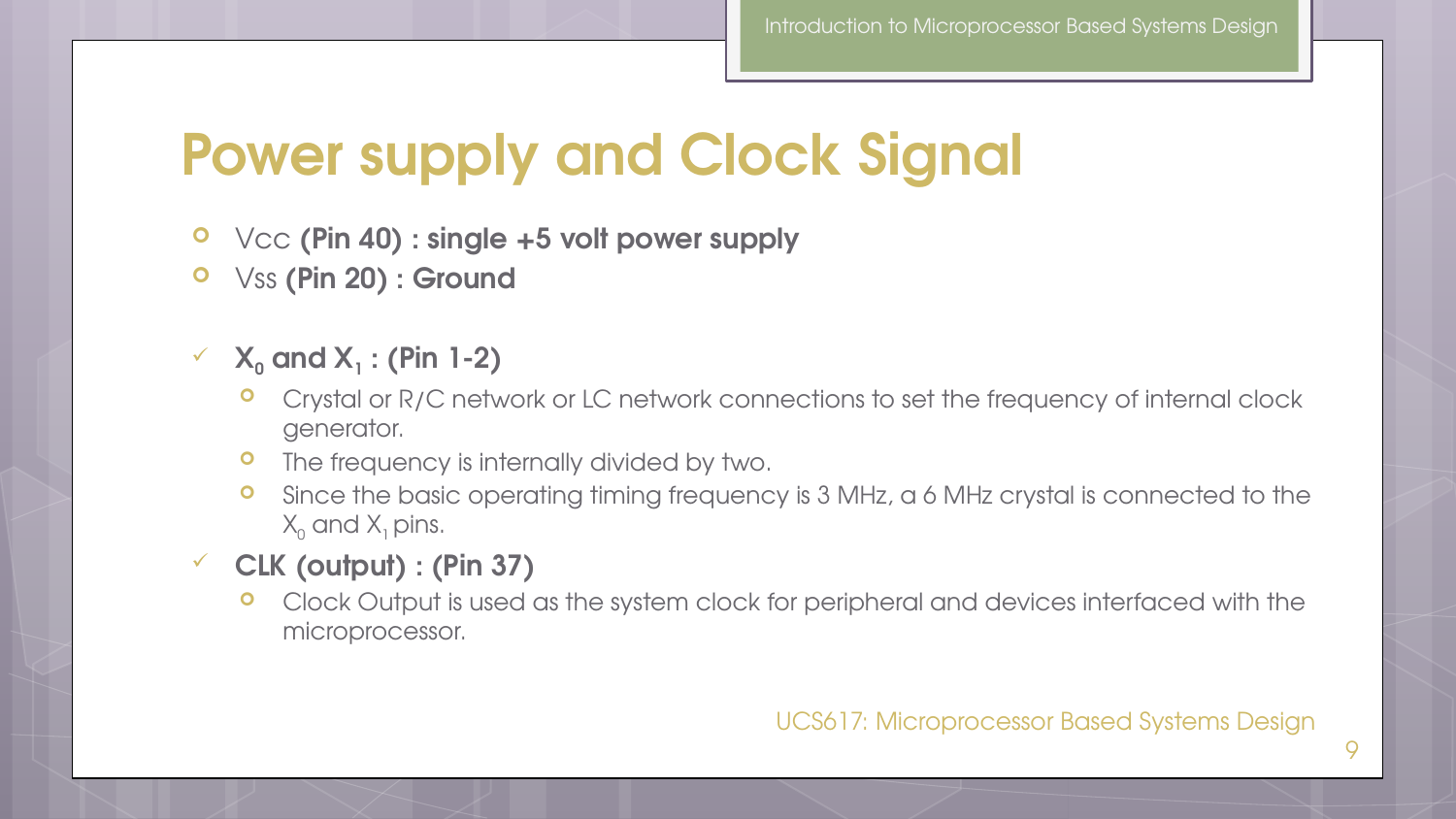

Introduction to Microprocessor Based Systems Design
# Power supply and Clock Signal
Vcc (Pin 40) : single +5 volt power supply
Vss (Pin 20) : Ground

X0 and X1 : (Pin 1-2)
Crystal or R/C network or LC network connections to set the frequency of internal clock generator.
The frequency is internally divided by two.
Since the basic operating timing frequency is 3 MHz, a 6 MHz crystal is connected to the X0 and X1 pins.
CLK (output) : (Pin 37)
Clock Output is used as the system clock for peripheral and devices interfaced with the microprocessor.
UCS617: Microprocessor Based Systems Design
9